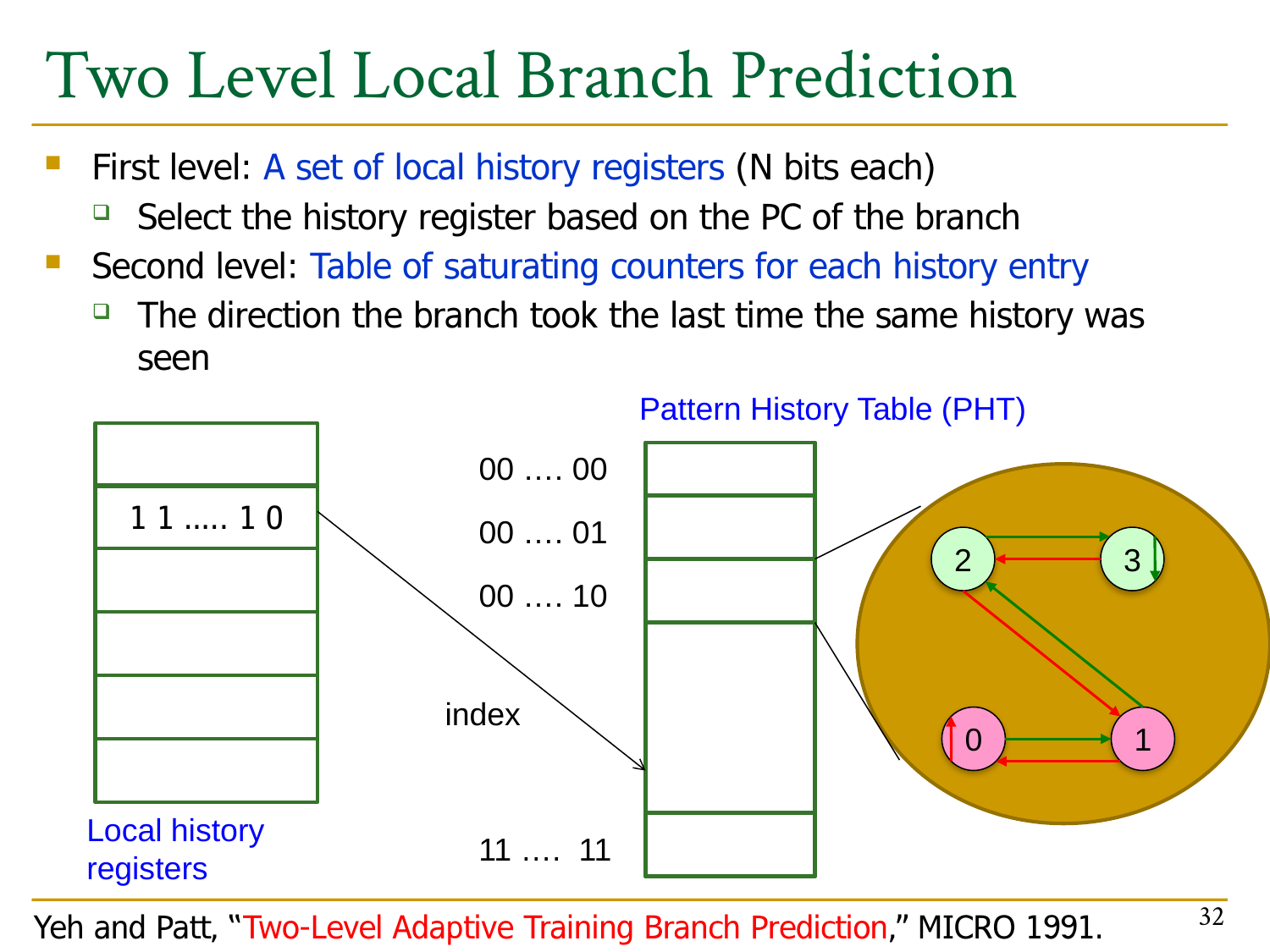

# Two Level Local Branch Prediction
First level: A set of local history registers (N bits each)
Select the history register based on the PC of the branch
Second level: Table of saturating counters for each history entry
The direction the branch took the last time the same history was seen
Pattern History Table (PHT)

00 …. 00

1 1 ….. 1 0

00 …. 01
2
3

00 …. 10

index
0
1

Local history registers

11 ….  11
32
Yeh and Patt, “Two-Level Adaptive Training Branch Prediction,” MICRO 1991.